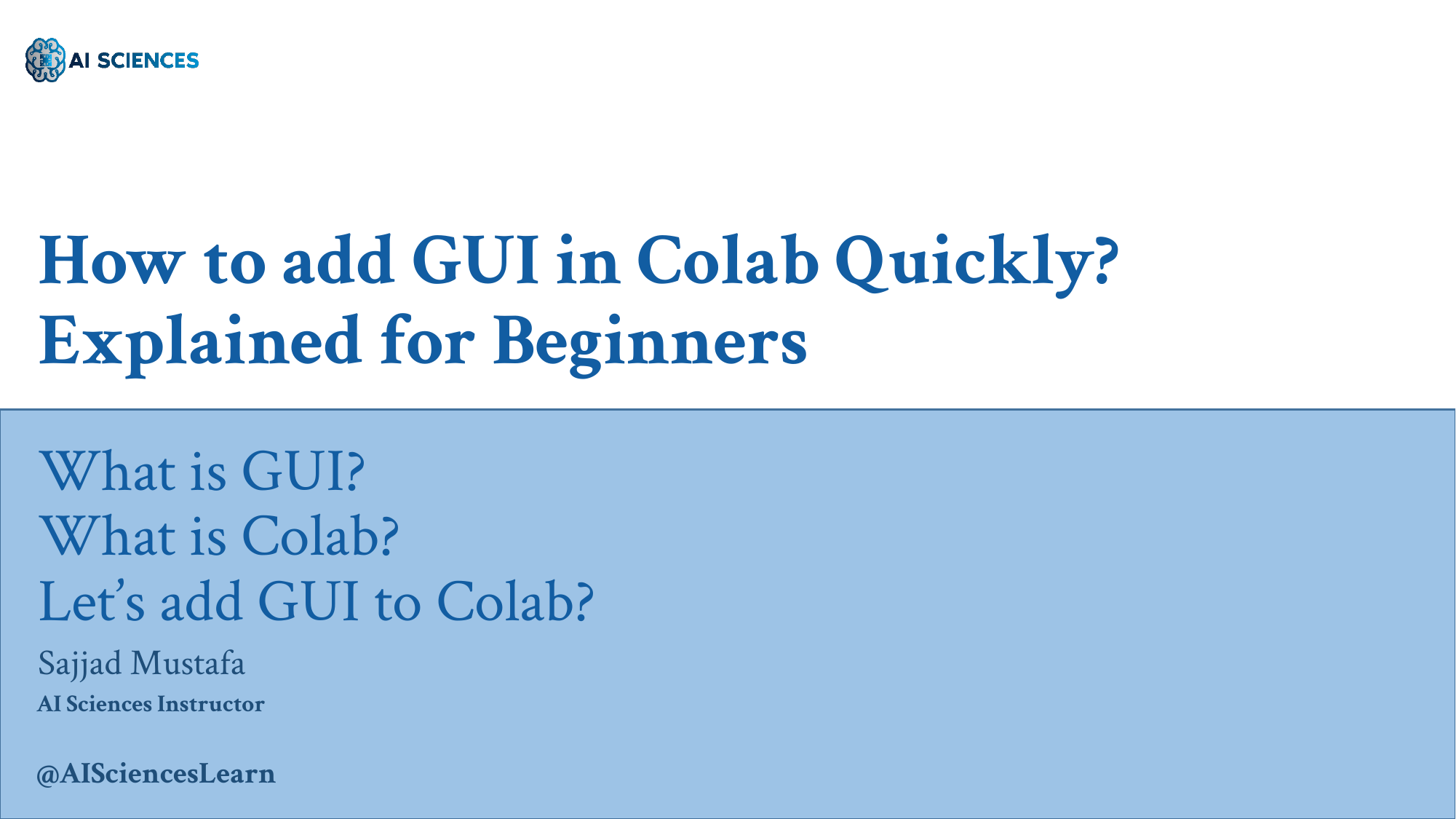

How to add GUI in Colab Quickly?
Explained for Beginners
What is GUI?
What is Colab?
Let’s add GUI to Colab?
Sajjad Mustafa